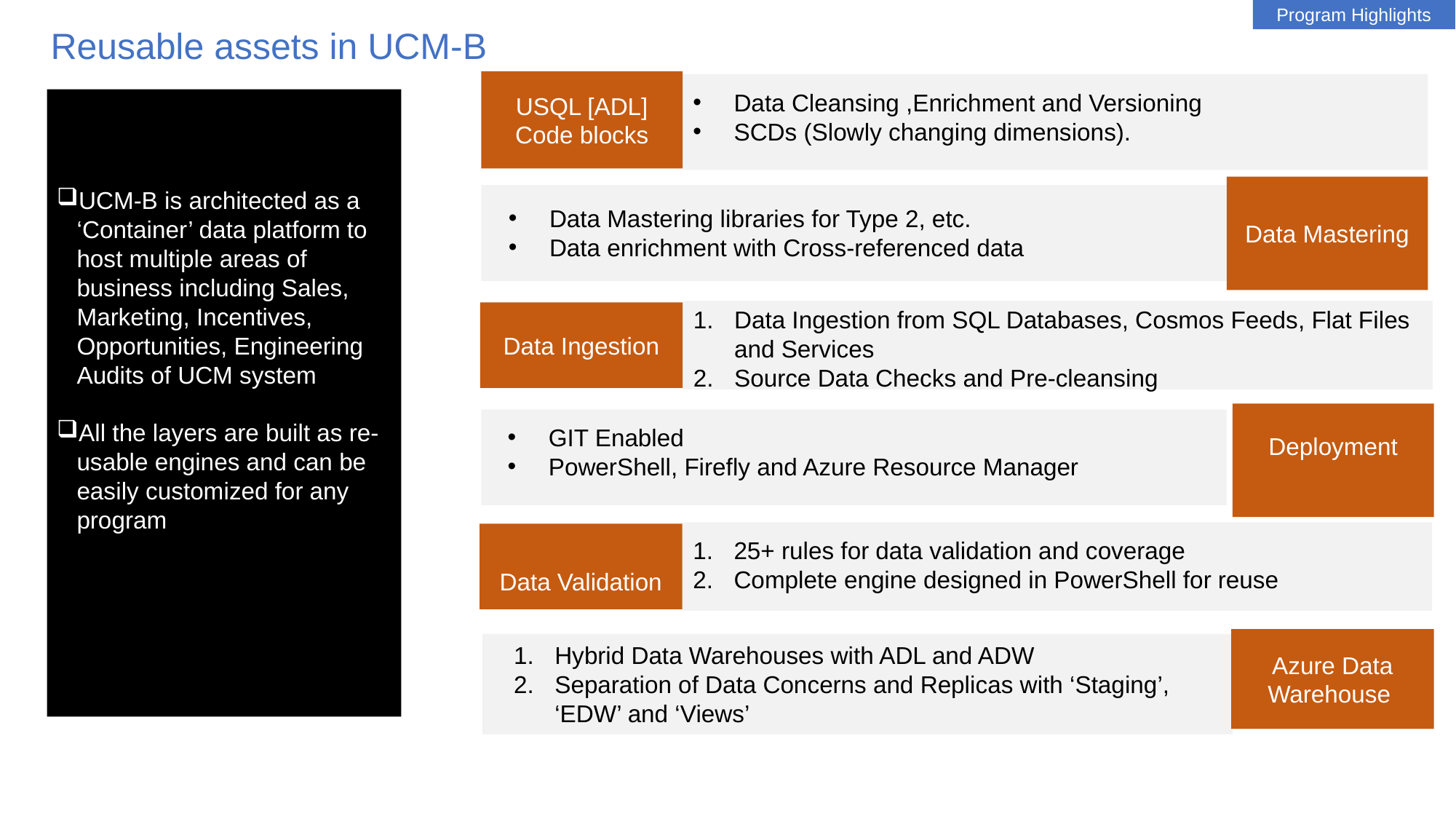

Program Highlights
Reusable assets in UCM-B

USQL [ADL] Code blocks

Data Cleansing ,Enrichment and Versioning
SCDs (Slowly changing dimensions).
UCM-B is architected as a ‘Container’ data platform to host multiple areas of business including Sales, Marketing, Incentives, Opportunities, Engineering Audits of UCM system

All the layers are built as re-usable engines and can be easily customized for any program

Data Mastering

Data Mastering libraries for Type 2, etc.
Data enrichment with Cross-referenced data
Data Ingestion from SQL Databases, Cosmos Feeds, Flat Files and Services
Source Data Checks and Pre-cleansing

Data Ingestion

Deployment

GIT Enabled
PowerShell, Firefly and Azure Resource Manager

Data Validation
25+ rules for data validation and coverage
Complete engine designed in PowerShell for reuse

Azure Data Warehouse

Hybrid Data Warehouses with ADL and ADW
Separation of Data Concerns and Replicas with ‘Staging’, ‘EDW’ and ‘Views’

15